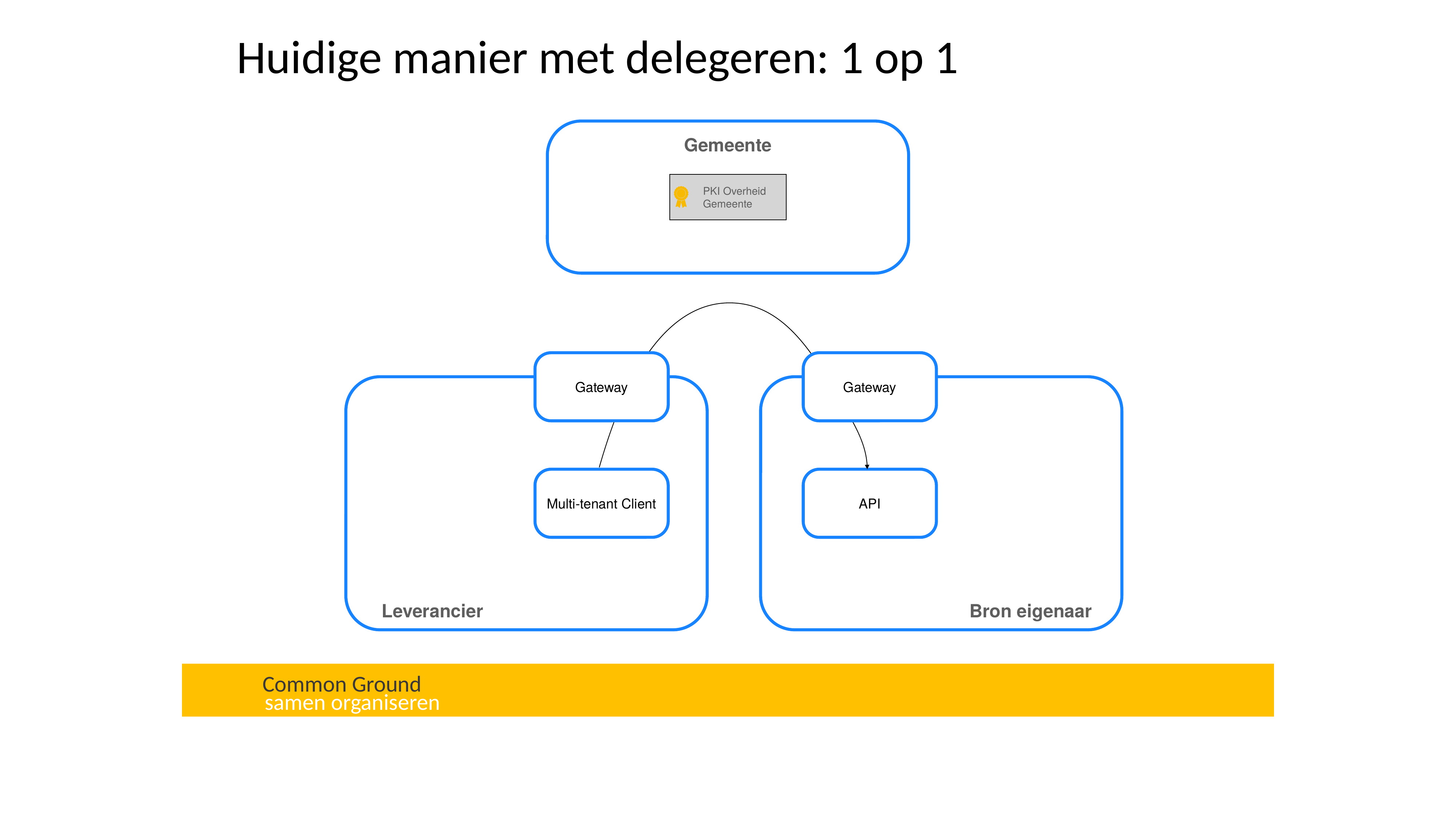

# Huidige manier met delegeren: 1 op 1

Gemeente

PKI Overheid
Gemeente

Gateway
Gateway

Multi-tenant Client
API
Leverancier
Bron eigenaar